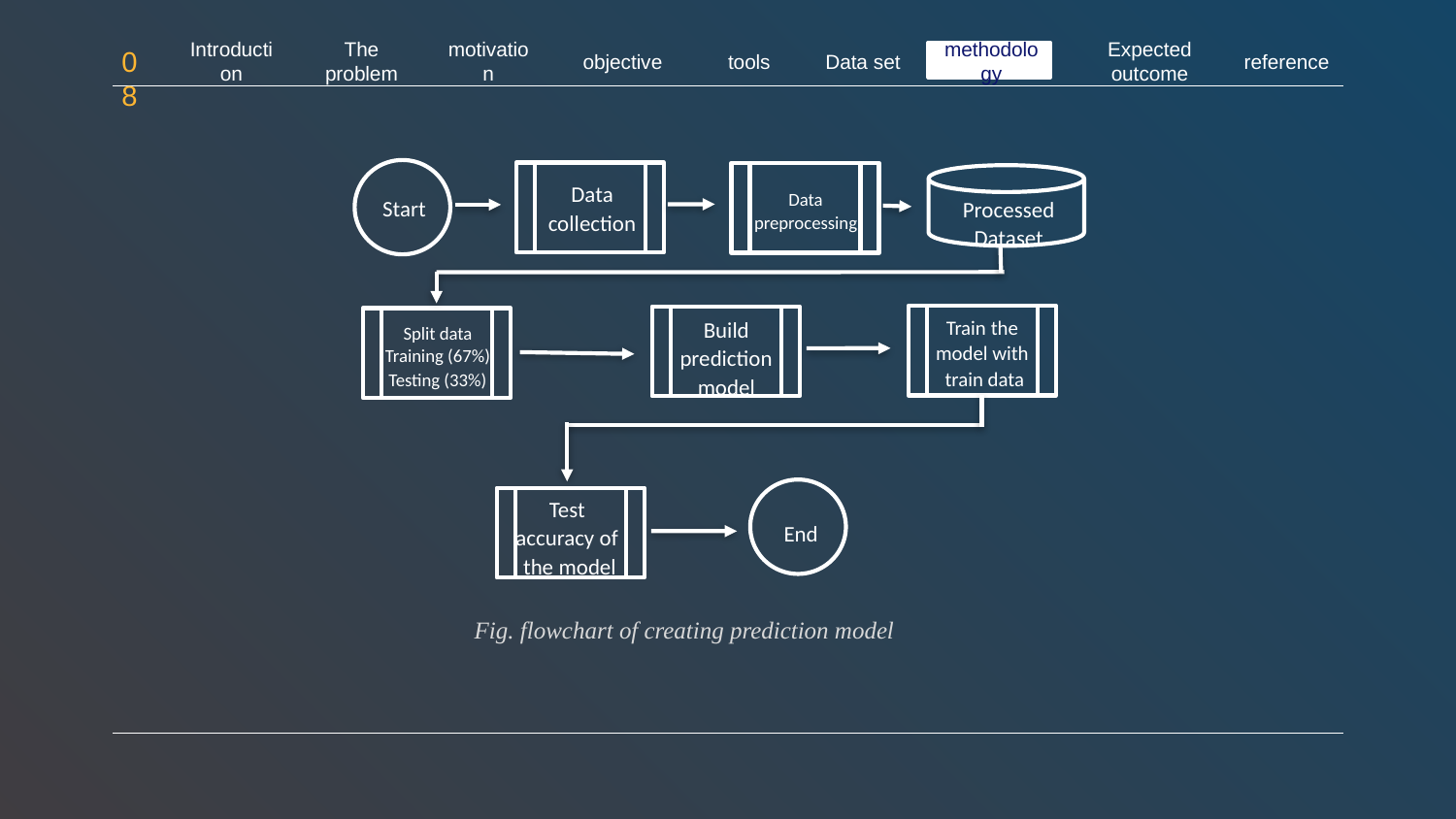

08

Data set
Introduction
The problem
motivation
objective
tools
methodology
Expected outcome
reference

Data collection
Data preprocessing
Start
Processed
Dataset

Train the
model with
train data

Build prediction model

Split data
Training (67%)
Testing (33%)

Test
accuracy of
the model

End
Fig. flowchart of creating prediction model